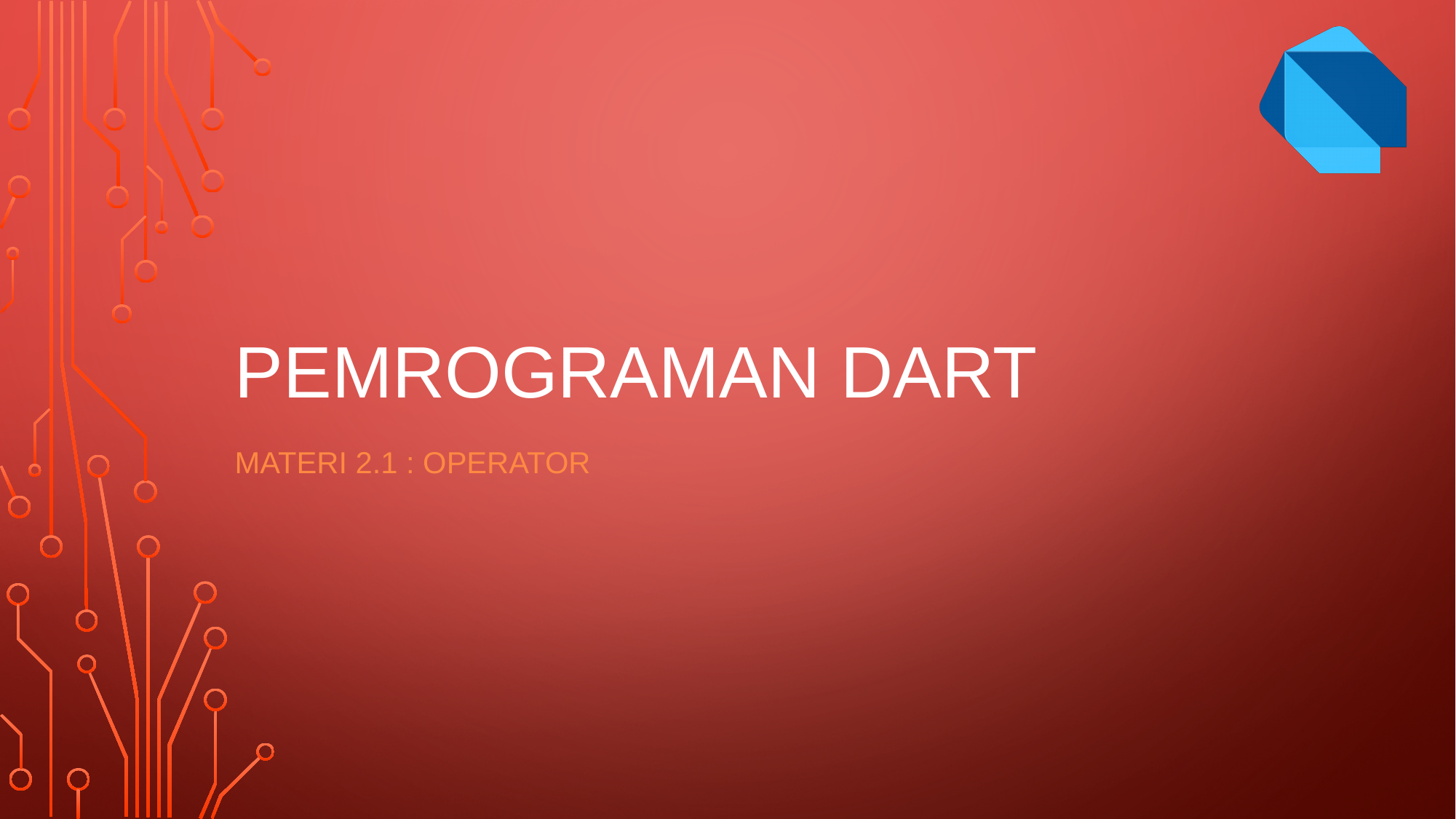

# Pemrograman dart
materi 2.1 : operator